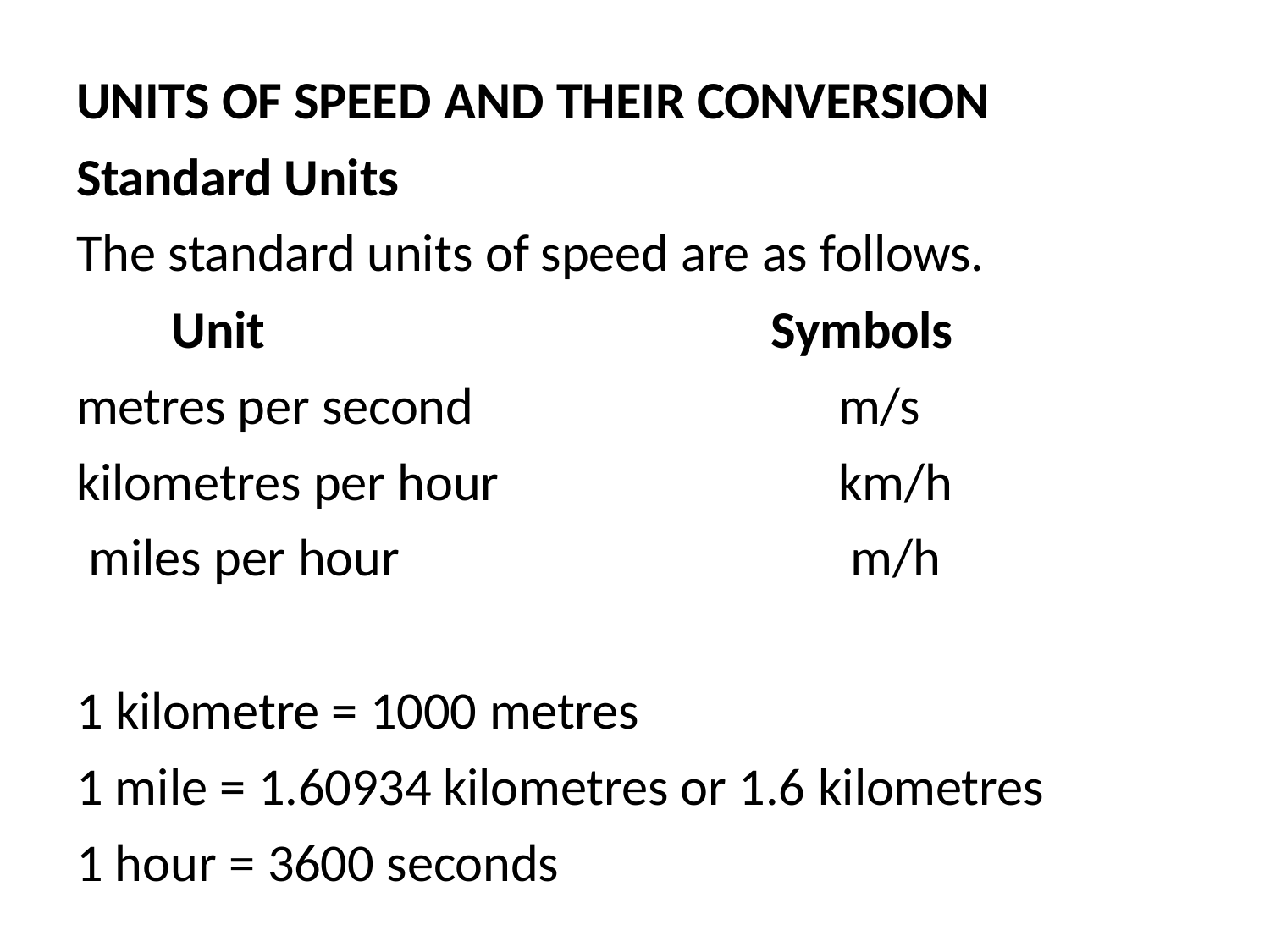

UNITS OF SPEED AND THEIR CONVERSION
Standard Units
The standard units of speed are as follows.
Unit
metres per second  kilometres per hour  miles per hour
Symbols
m/s  km/h  m/h
1 kilometre = 1000 metres
1 mile = 1.60934 kilometres or 1.6 kilometres
1 hour = 3600 seconds